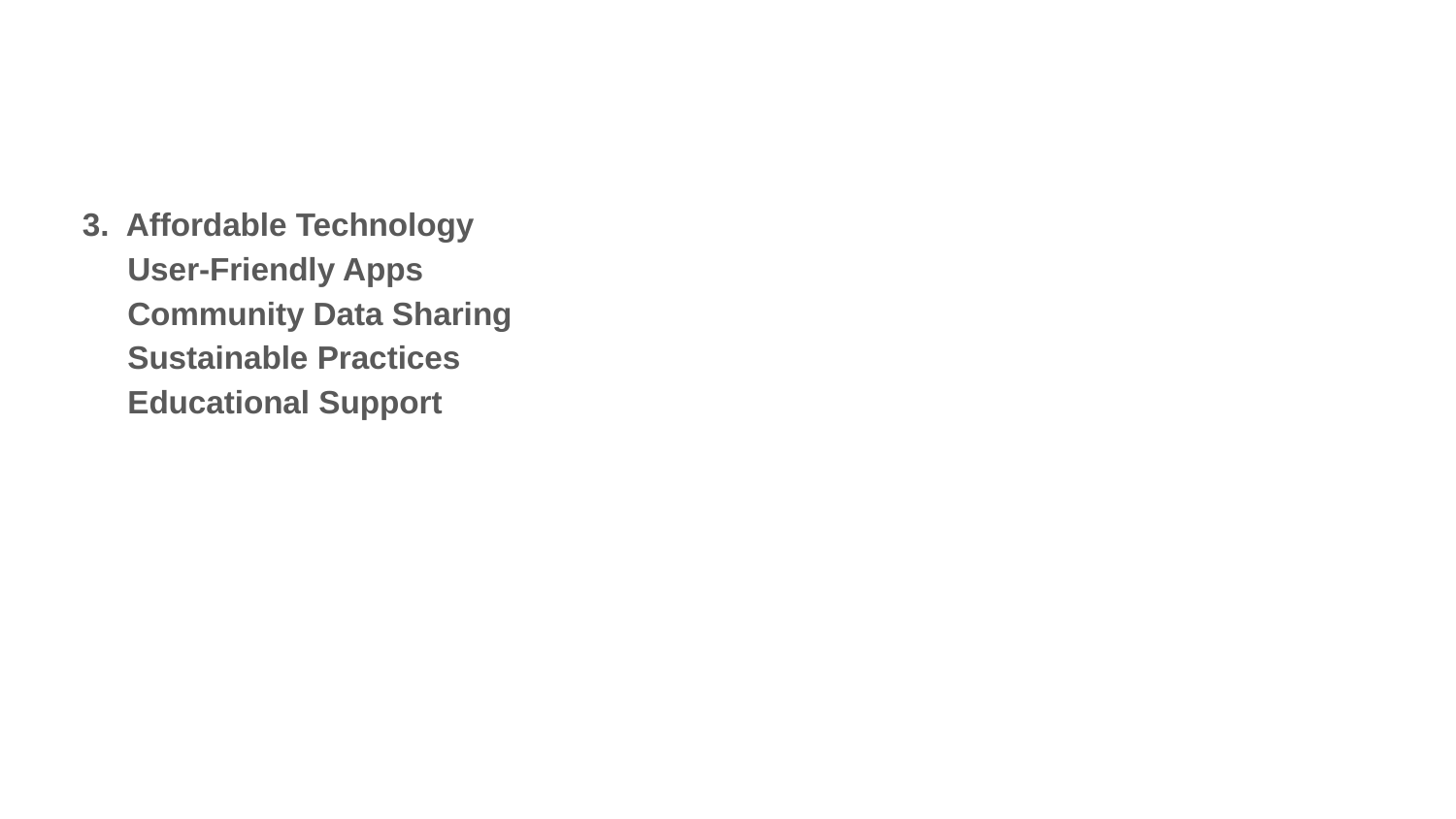

3.  Affordable Technology
     User-Friendly Apps
     Community Data Sharing
     Sustainable Practices
     Educational Support